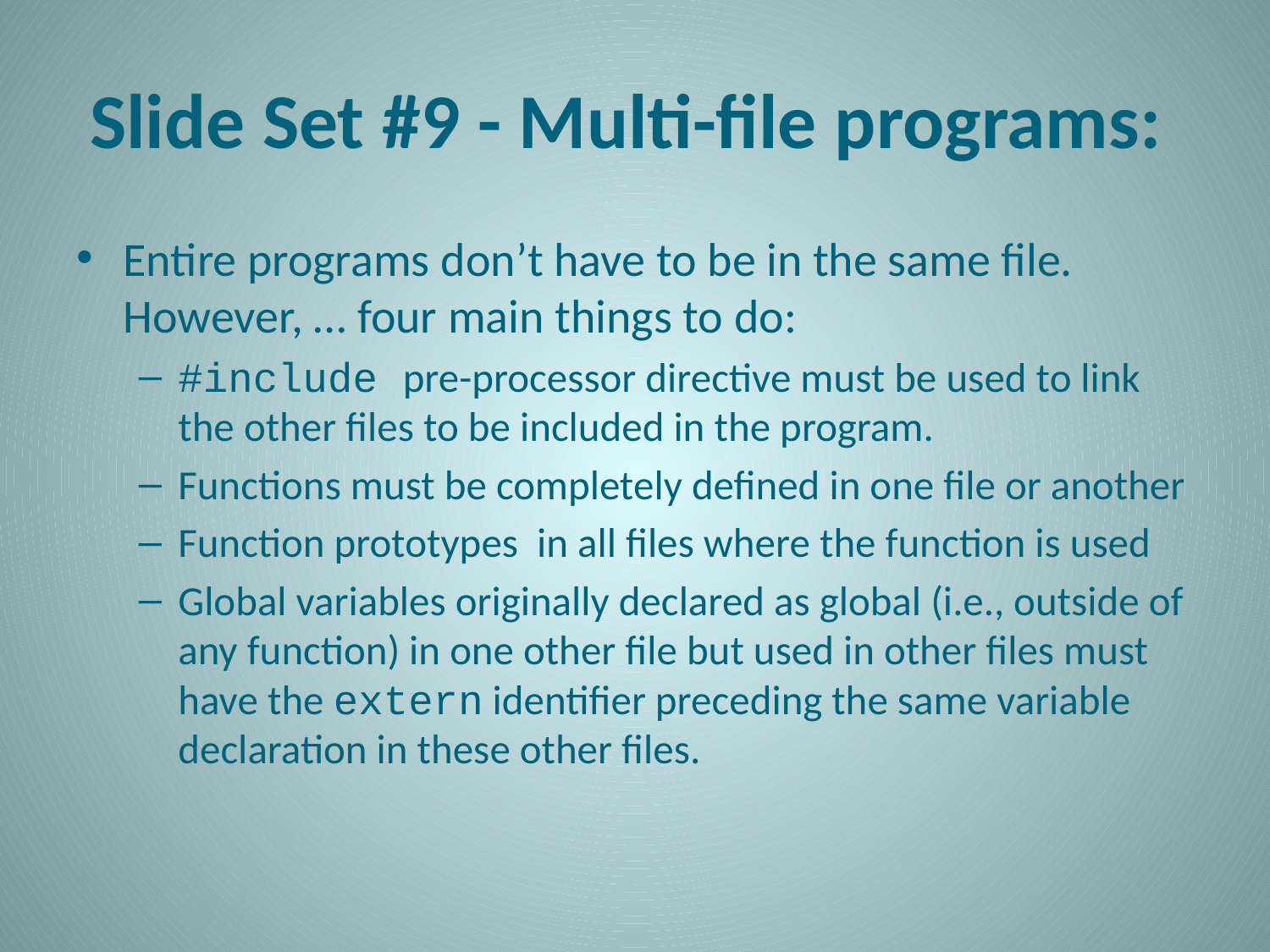

# Slide Set #9 - Multi-file programs:
Entire programs don’t have to be in the same file.  However, … four main things to do:
#include pre-processor directive must be used to link the other files to be included in the program.
Functions must be completely defined in one file or another
Function prototypes  in all files where the function is used
Global variables originally declared as global (i.e., outside of any function) in one other file but used in other files must have the extern identifier preceding the same variable declaration in these other files.